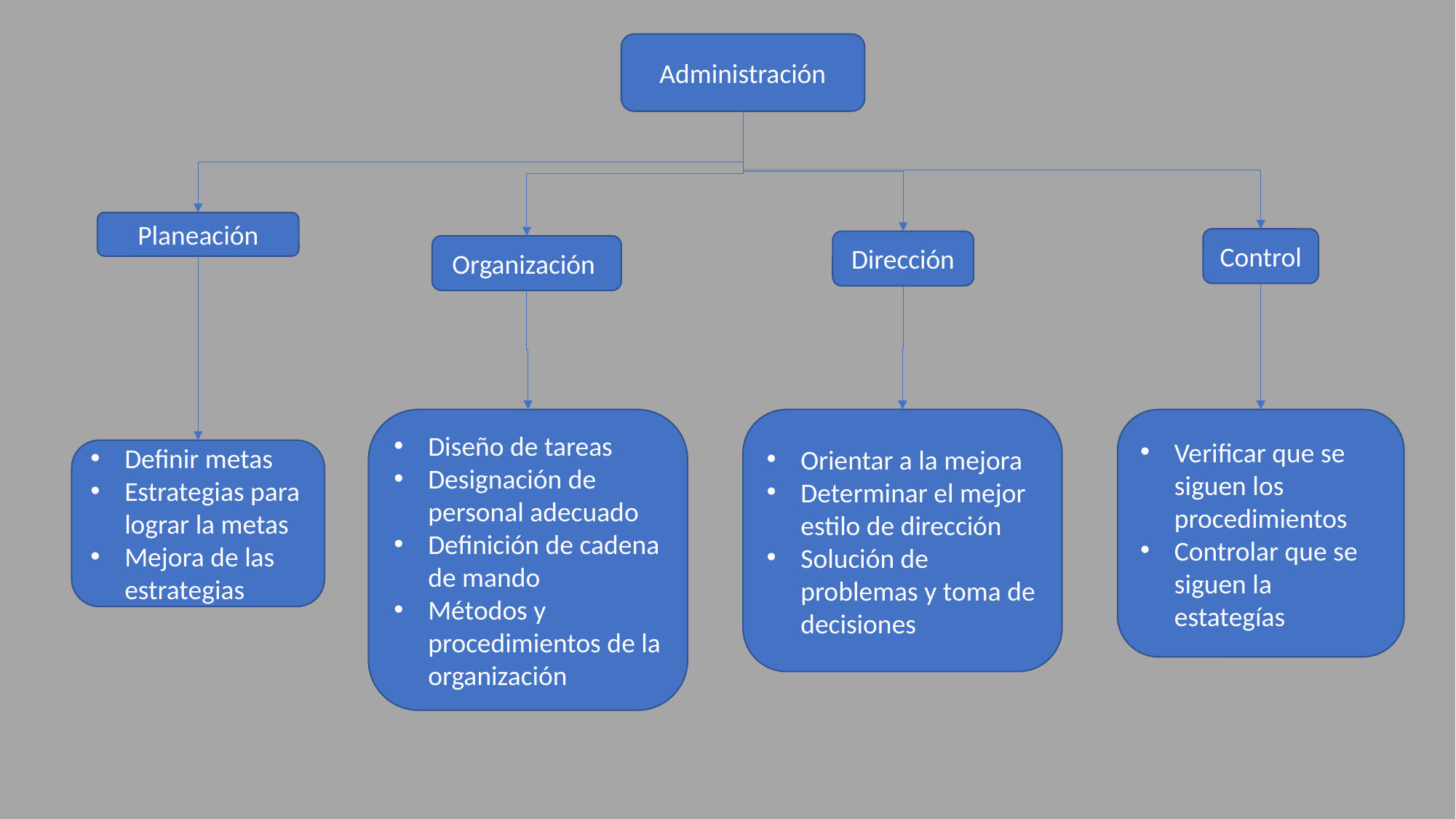

Administración
Planeación
Control
Dirección
Organización
Diseño de tareas
Designación de personal adecuado
Definición de cadena de mando
Métodos y procedimientos de la organización
Orientar a la mejora
Determinar el mejor estilo de dirección
Solución de problemas y toma de decisiones
Verificar que se siguen los procedimientos
Controlar que se siguen la estategías
Definir metas
Estrategias para lograr la metas
Mejora de las estrategias